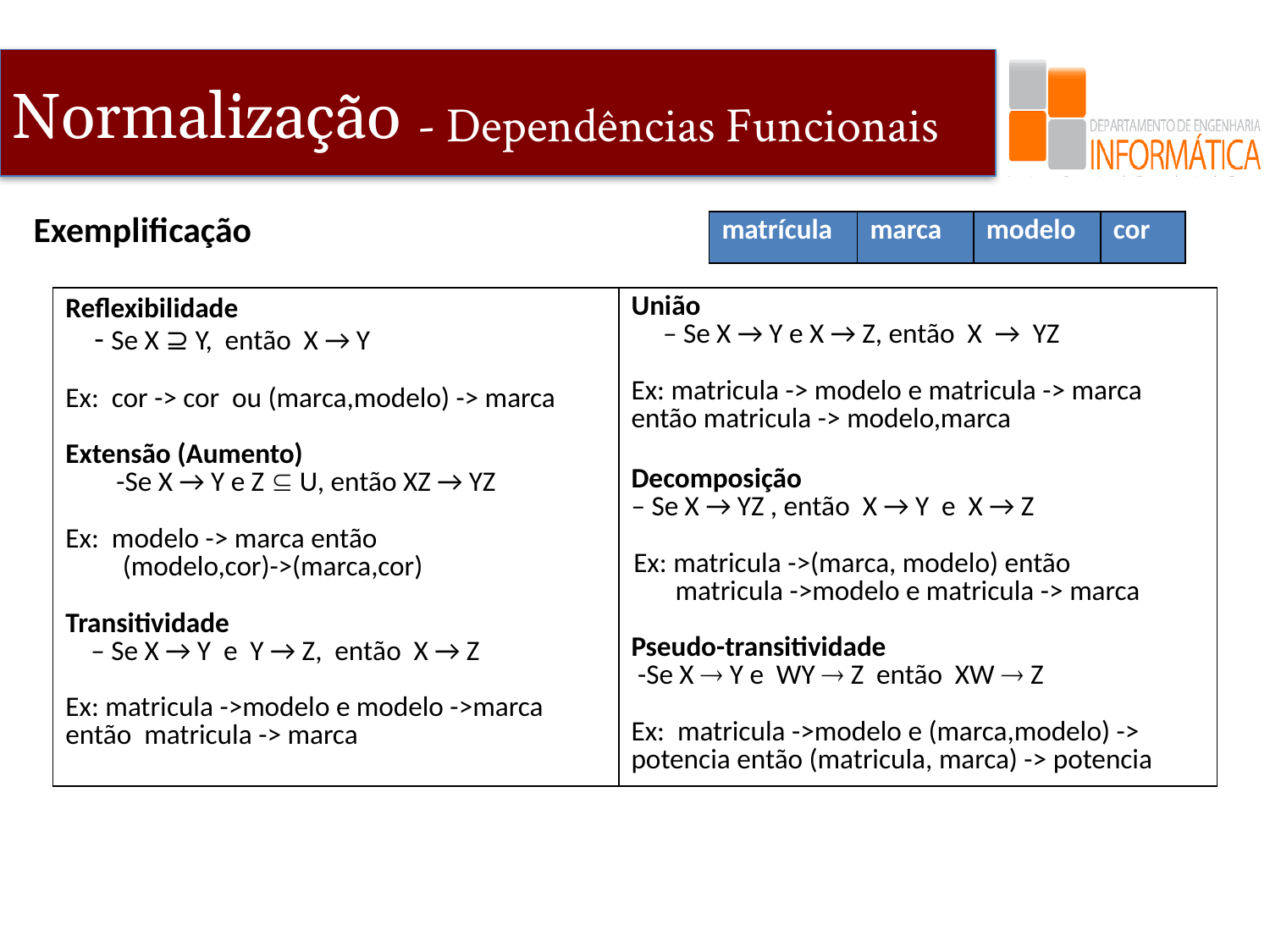

- Dependências Funcionais
Exemplificação
| matrícula | marca | modelo | cor |
| --- | --- | --- | --- |
| Reflexibilidade - Se X ⊇ Y, então X → Y Ex: cor -> cor ou (marca,modelo) -> marca Extensão (Aumento) -Se X → Y e Z ⊆ U, então XZ → YZ Ex: modelo -> marca então (modelo,cor)->(marca,cor) Transitividade – Se X → Y e Y → Z, então X → Z Ex: matricula ->modelo e modelo ->marca então matricula -> marca | União – Se X → Y e X → Z, então X → YZ Ex: matricula -> modelo e matricula -> marca então matricula -> modelo,marca Decomposição – Se X → YZ , então X → Y e X → Z Ex: matricula ->(marca, modelo) então matricula ->modelo e matricula -> marca Pseudo-transitividade -Se X → Y e WY → Z então XW → Z Ex: matricula ->modelo e (marca,modelo) -> potencia então (matricula, marca) -> potencia |
| --- | --- |